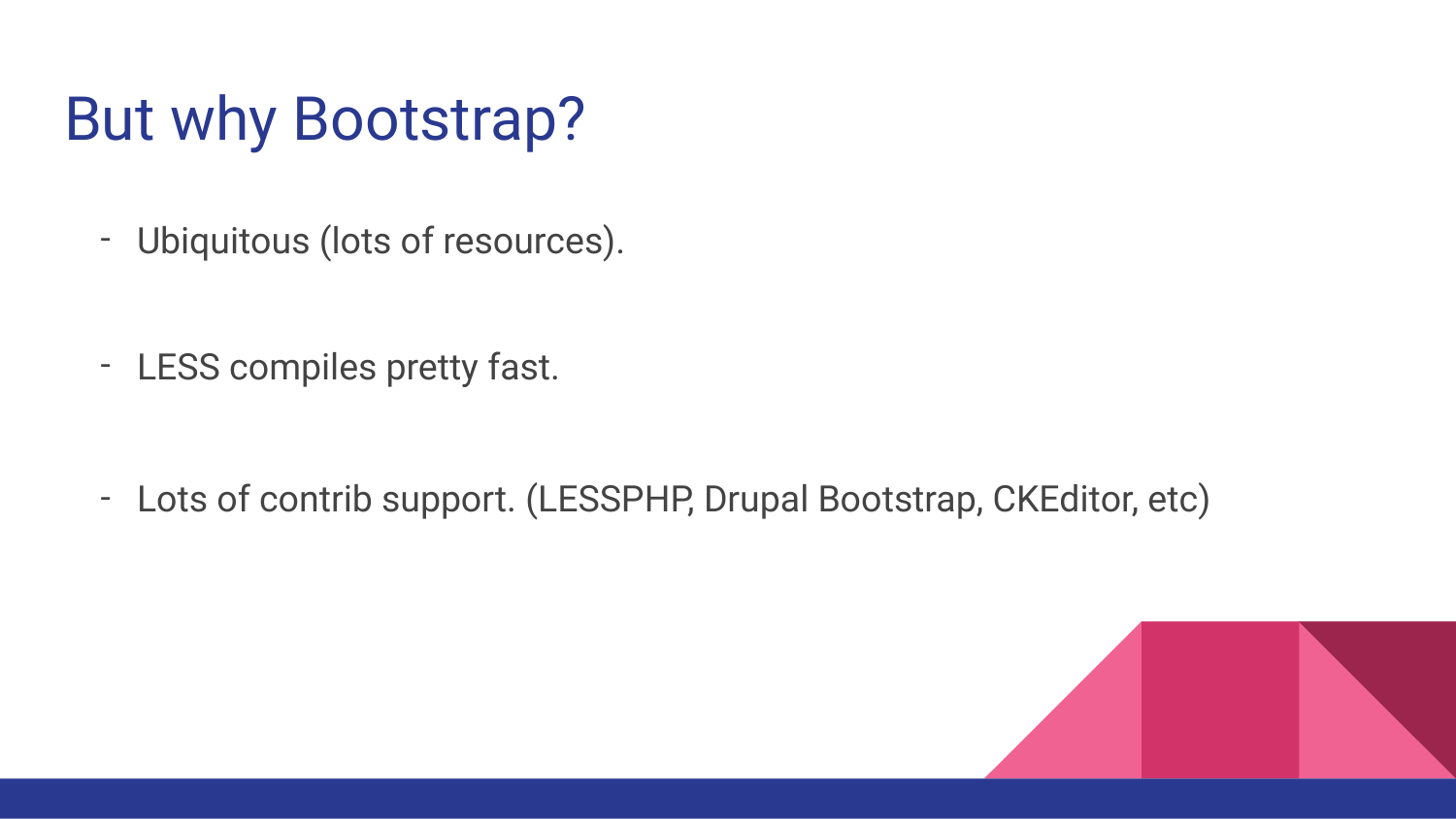

# But why Bootstrap?
Ubiquitous (lots of resources).
LESS compiles pretty fast.
Lots of contrib support. (LESSPHP, Drupal Bootstrap, CKEditor, etc)